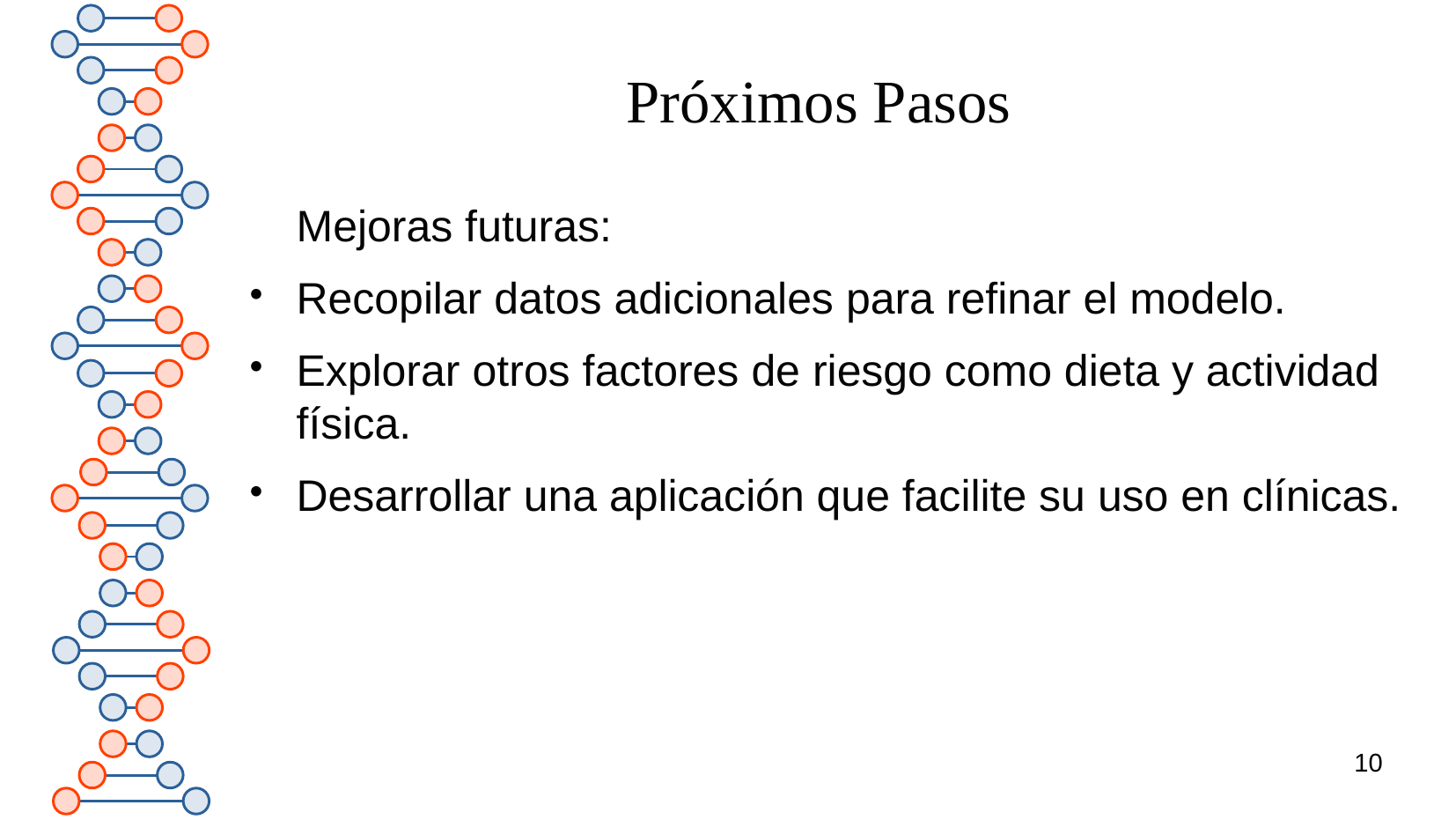

# Próximos Pasos
Mejoras futuras:
Recopilar datos adicionales para refinar el modelo.
Explorar otros factores de riesgo como dieta y actividad física.
Desarrollar una aplicación que facilite su uso en clínicas.
10